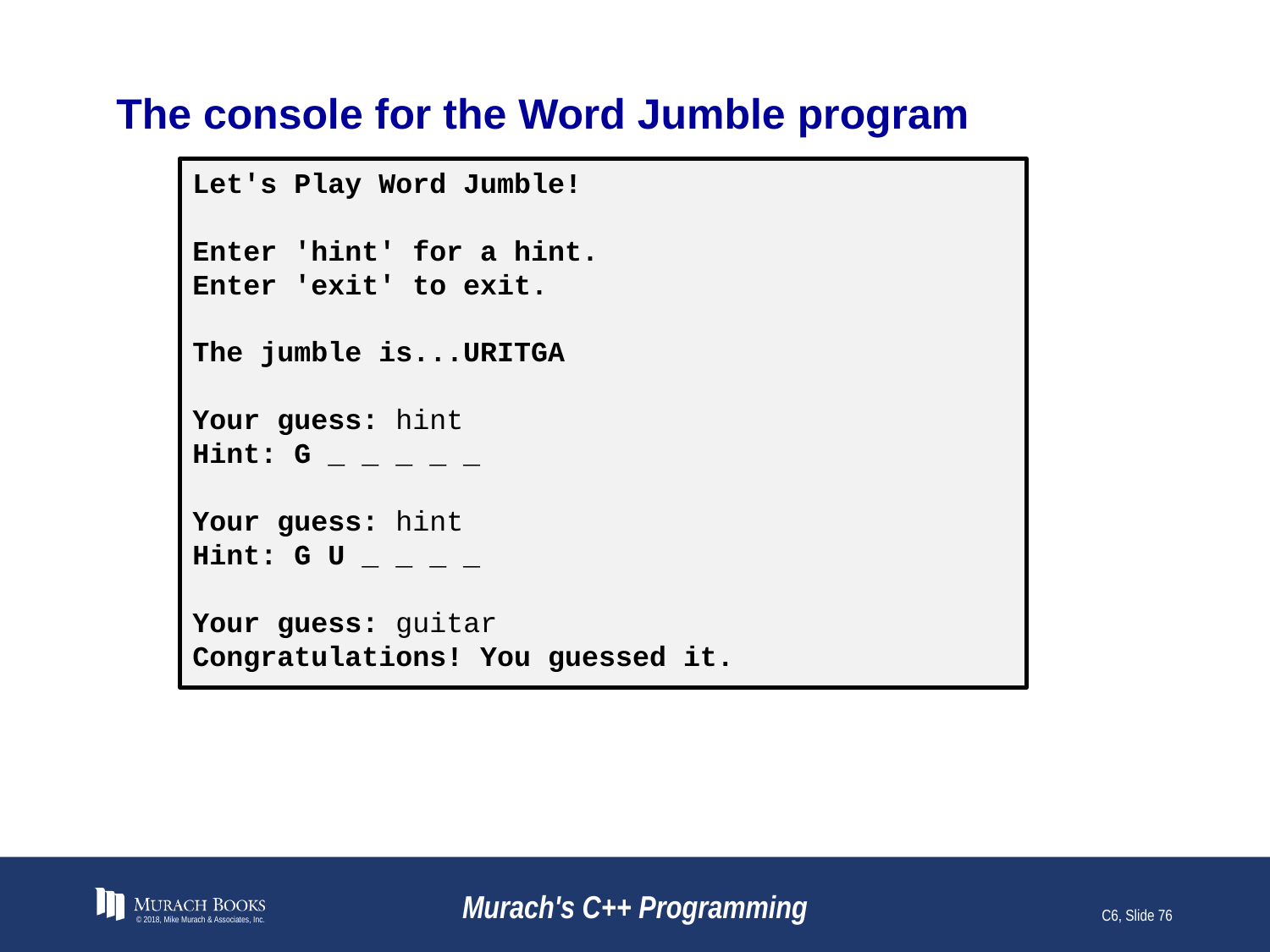

# The console for the Word Jumble program
Let's Play Word Jumble!

Enter 'hint' for a hint.
Enter 'exit' to exit.

The jumble is...URITGA

Your guess: hint
Hint: G _ _ _ _ _

Your guess: hint
Hint: G U _ _ _ _

Your guess: guitar
Congratulations! You guessed it.

© 2018, Mike Murach & Associates, Inc.
Murach's C++ Programming

C6, Slide 76